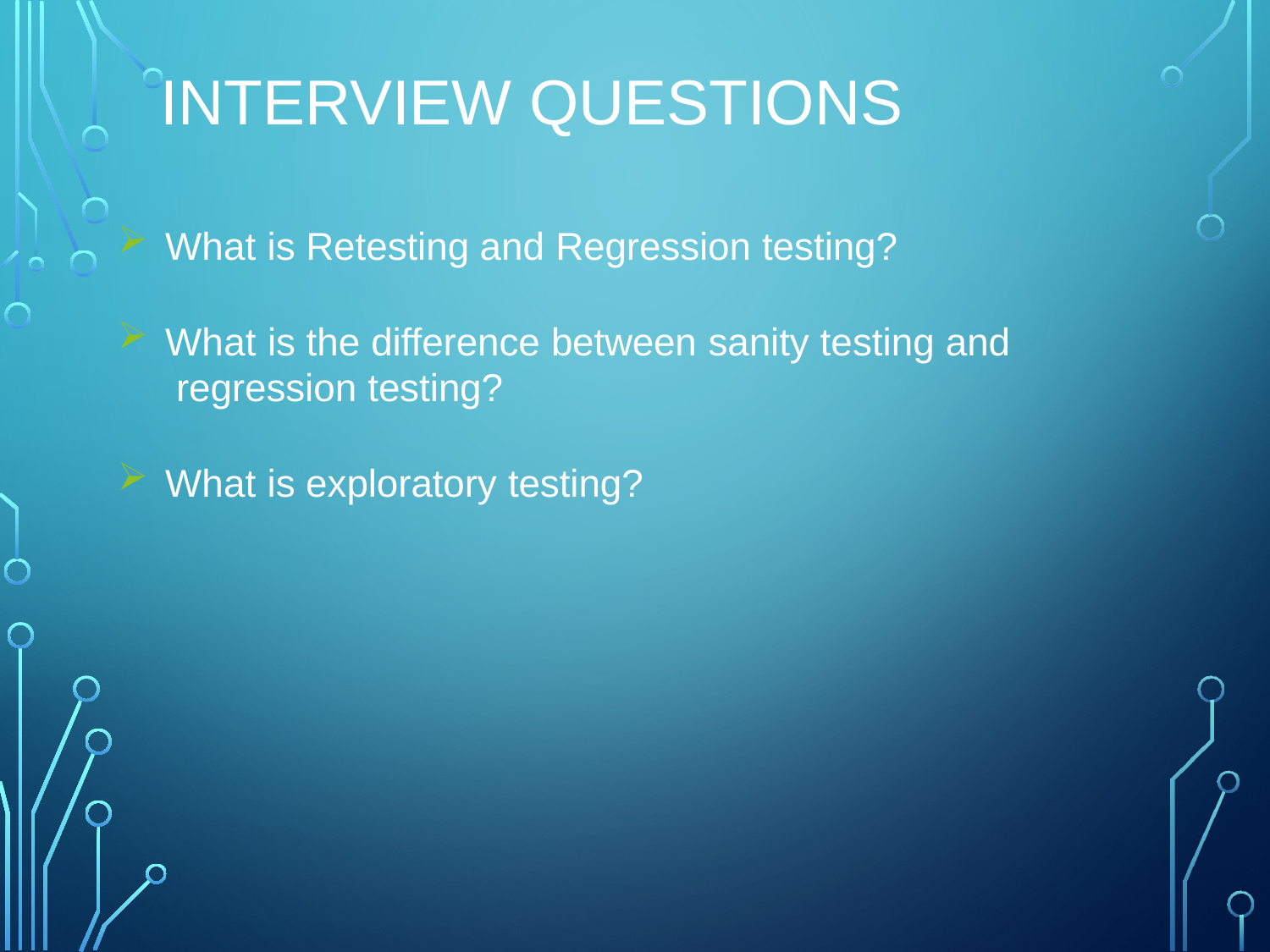

# Interview questions
What is Retesting and Regression testing?

What is the difference between sanity testing and  regression testing?

What is exploratory testing?